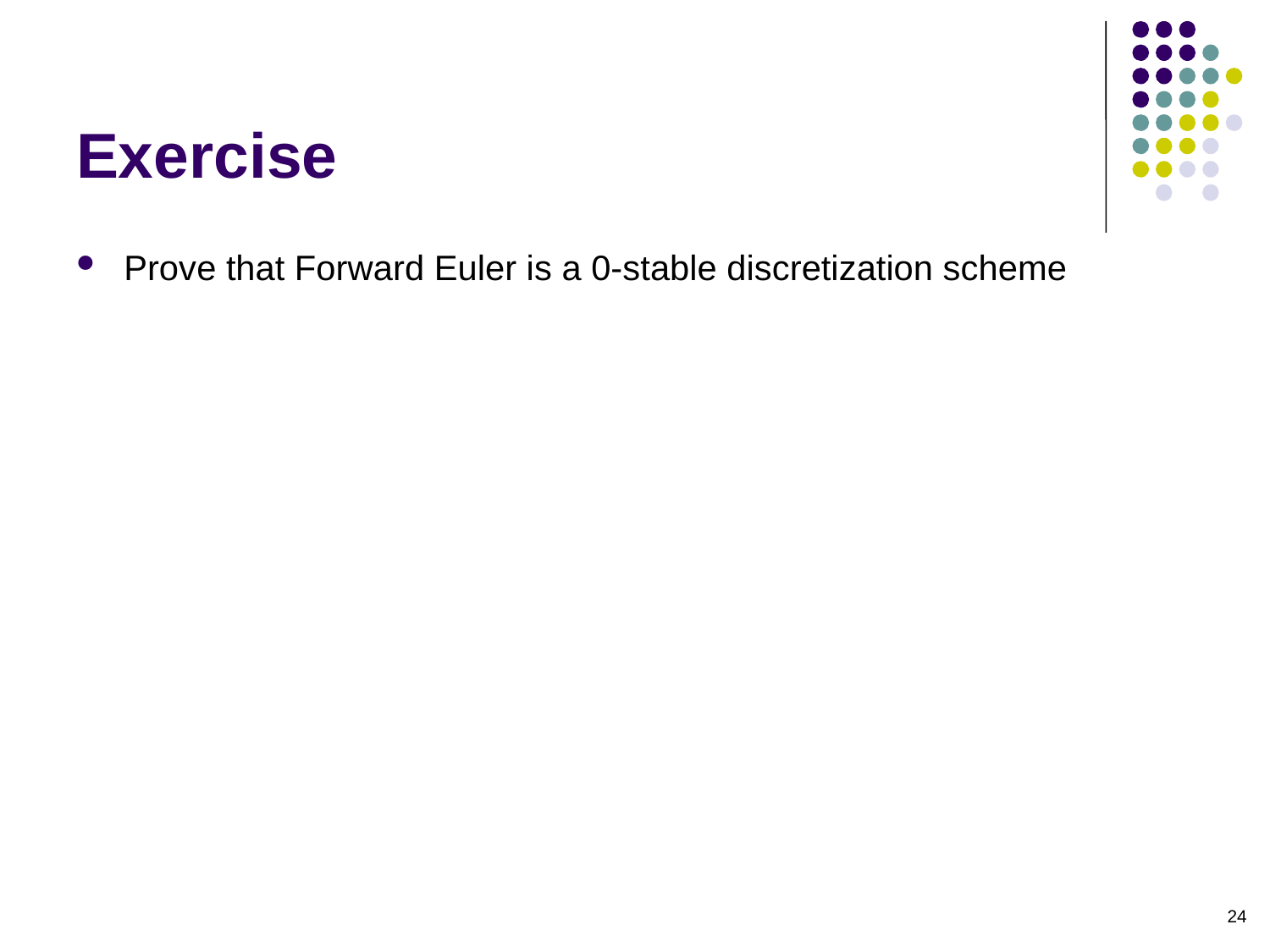

# Exercise
Prove that Forward Euler is a 0-stable discretization scheme
24